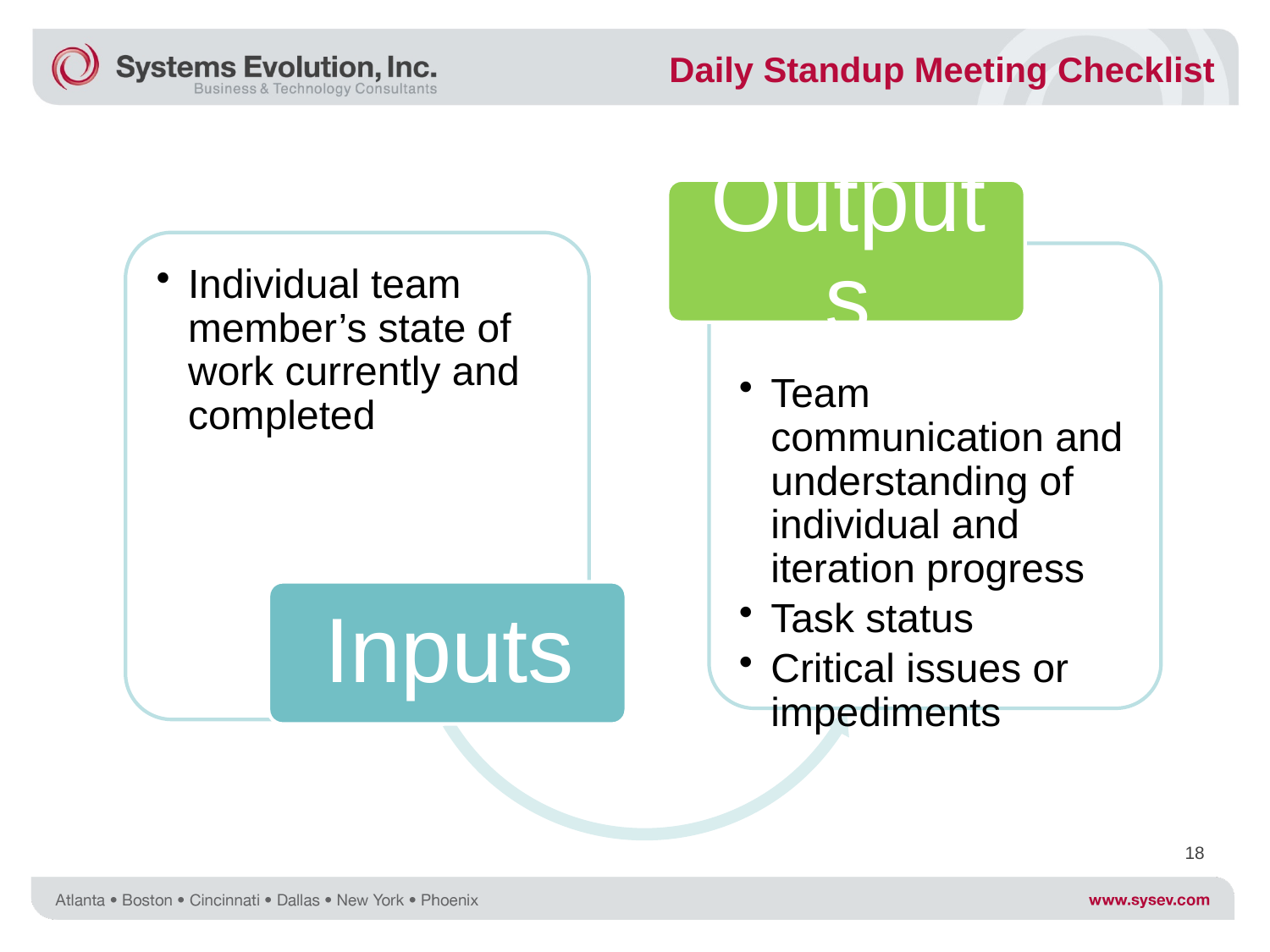

Daily Standup Meeting Checklist
Individual team member’s state of work currently and completed
Inputs
Team communication and understanding of individual and iteration progress
Task status
Critical issues or impediments
Outputs

18